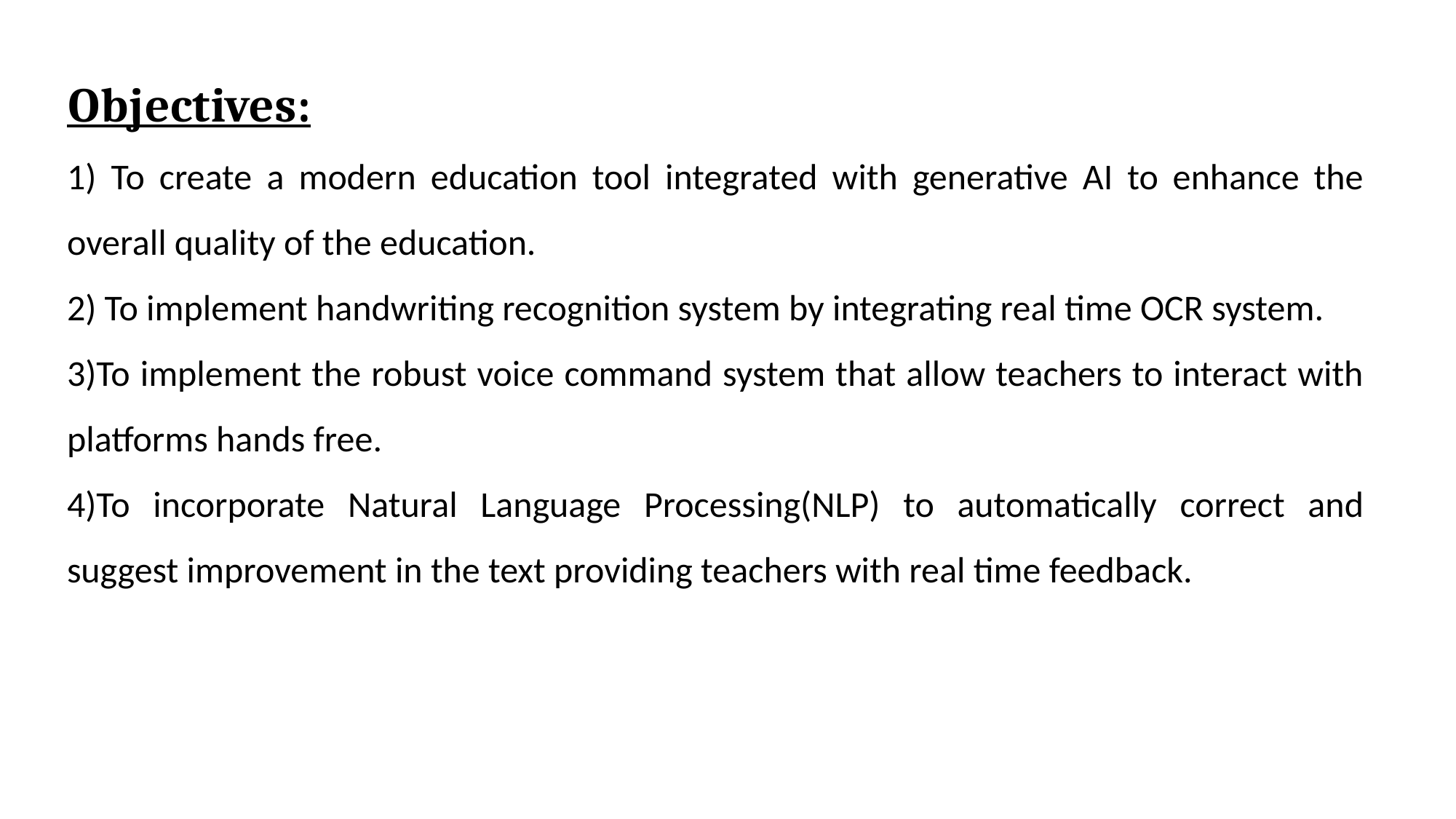

Objectives:
1) To create a modern education tool integrated with generative AI to enhance the overall quality of the education.
2) To implement handwriting recognition system by integrating real time OCR system.
3)To implement the robust voice command system that allow teachers to interact with platforms hands free.
4)To incorporate Natural Language Processing(NLP) to automatically correct and suggest improvement in the text providing teachers with real time feedback.